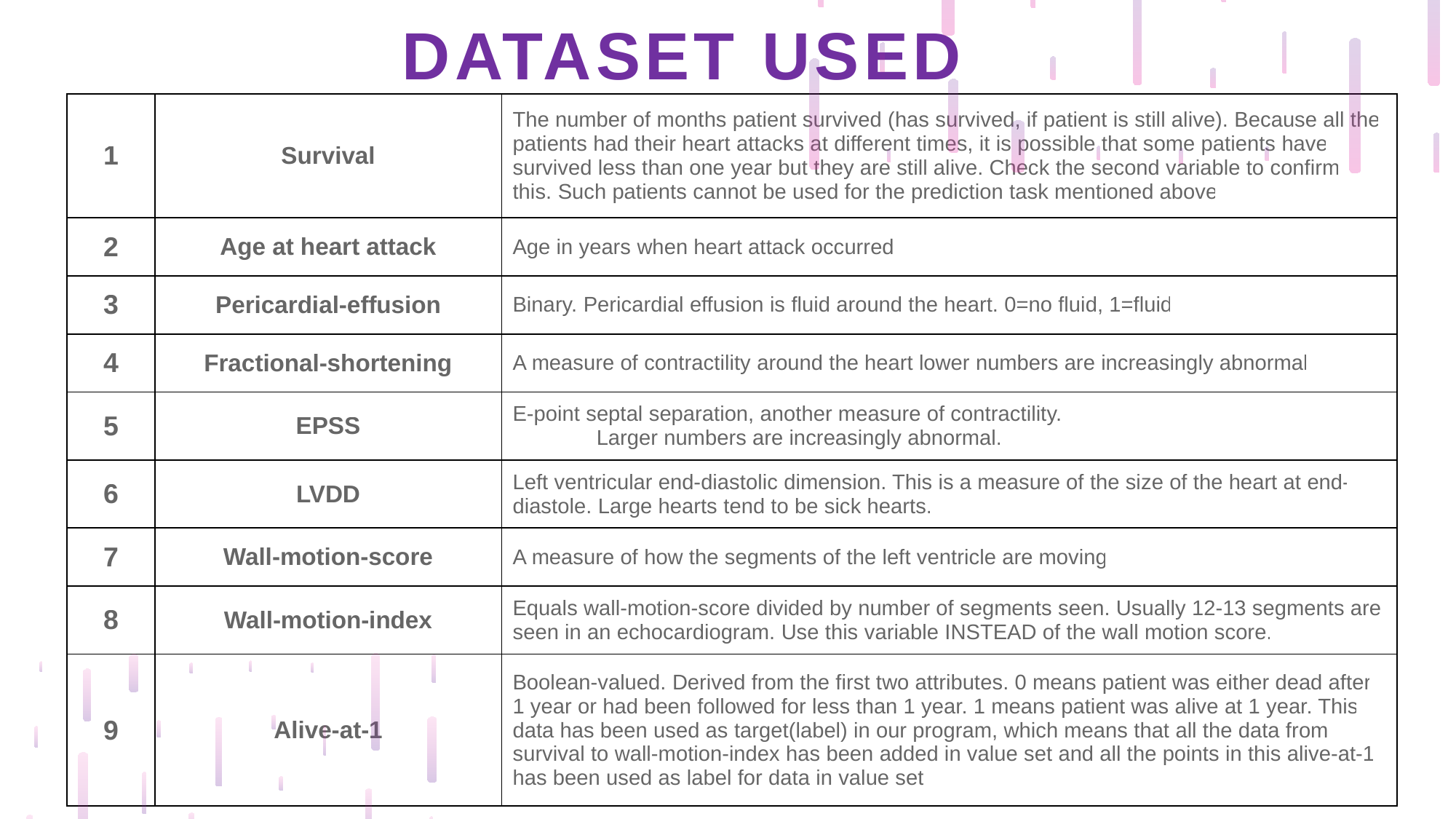

DATASET USED
| 1 | Survival | The number of months patient survived (has survived, if patient is still alive). Because all the patients had their heart attacks at different times, it is possible that some patients have survived less than one year but they are still alive. Check the second variable to confirm this. Such patients cannot be used for the prediction task mentioned above |
| --- | --- | --- |
| 2 | Age at heart attack | Age in years when heart attack occurred |
| 3 | Pericardial-effusion | Binary. Pericardial effusion is fluid around the heart. 0=no fluid, 1=fluid |
| 4 | Fractional-shortening | A measure of contractility around the heart lower numbers are increasingly abnormal |
| 5 | EPSS | E-point septal separation, another measure of contractility.                 Larger numbers are increasingly abnormal. |
| 6 | LVDD | Left ventricular end-diastolic dimension. This is a measure of the size of the heart at end-diastole. Large hearts tend to be sick hearts. |
| 7 | Wall-motion-score | A measure of how the segments of the left ventricle are moving |
| 8 | Wall-motion-index | Equals wall-motion-score divided by number of segments seen. Usually 12-13 segments are seen in an echocardiogram. Use this variable INSTEAD of the wall motion score. |
| 9 | Alive-at-1 | Boolean-valued. Derived from the first two attributes. 0 means patient was either dead after 1 year or had been followed for less than 1 year. 1 means patient was alive at 1 year. This data has been used as target(label) in our program, which means that all the data from survival to wall-motion-index has been added in value set and all the points in this alive-at-1 has been used as label for data in value set |